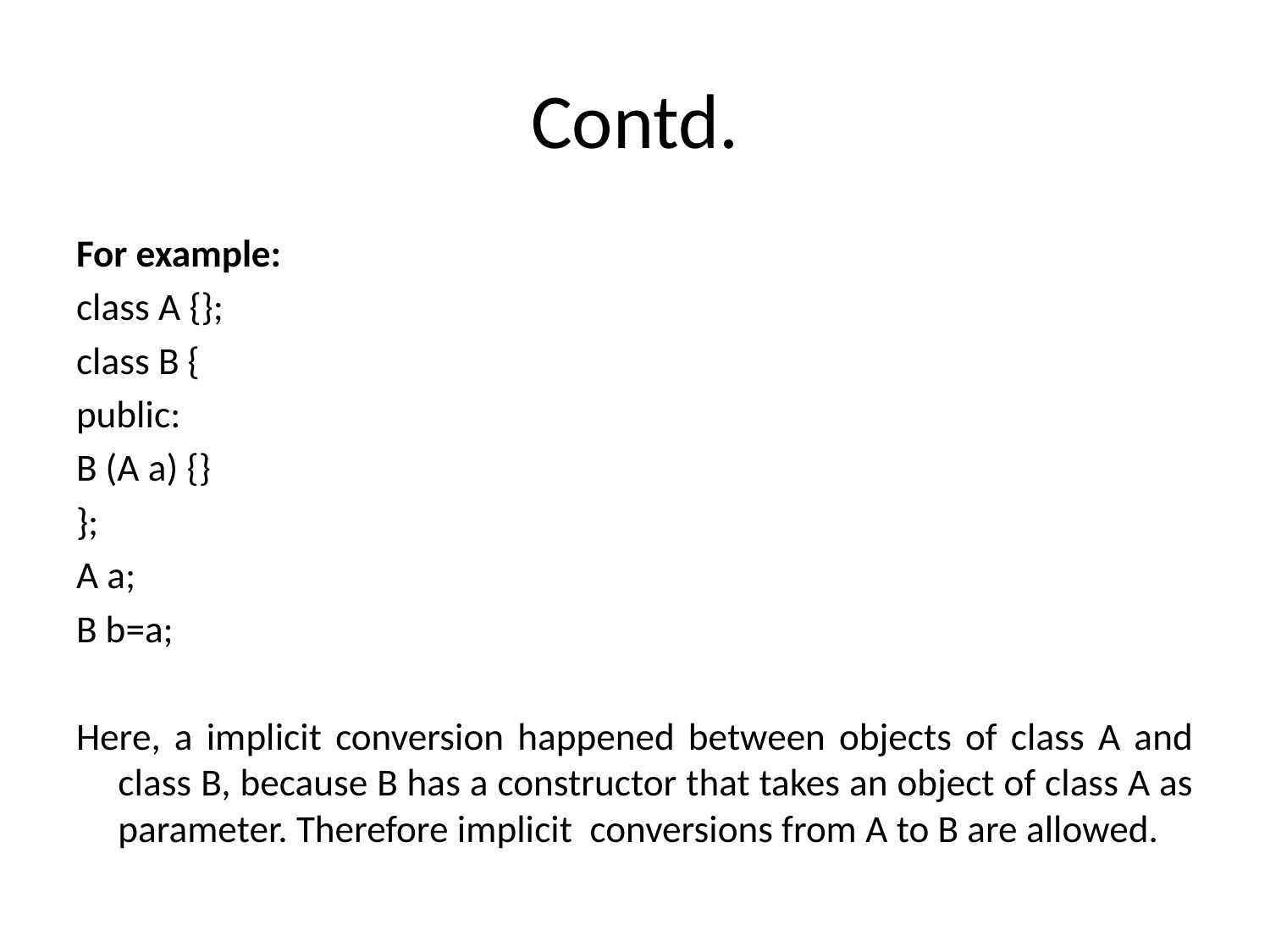

# Contd.
For example:
class A {};
class B {
public:
B (A a) {}
};
A a;
B b=a;

Here, a implicit conversion happened between objects of class A and class B, because B has a constructor that takes an object of class A as parameter. Therefore implicit  conversions from A to B are allowed.